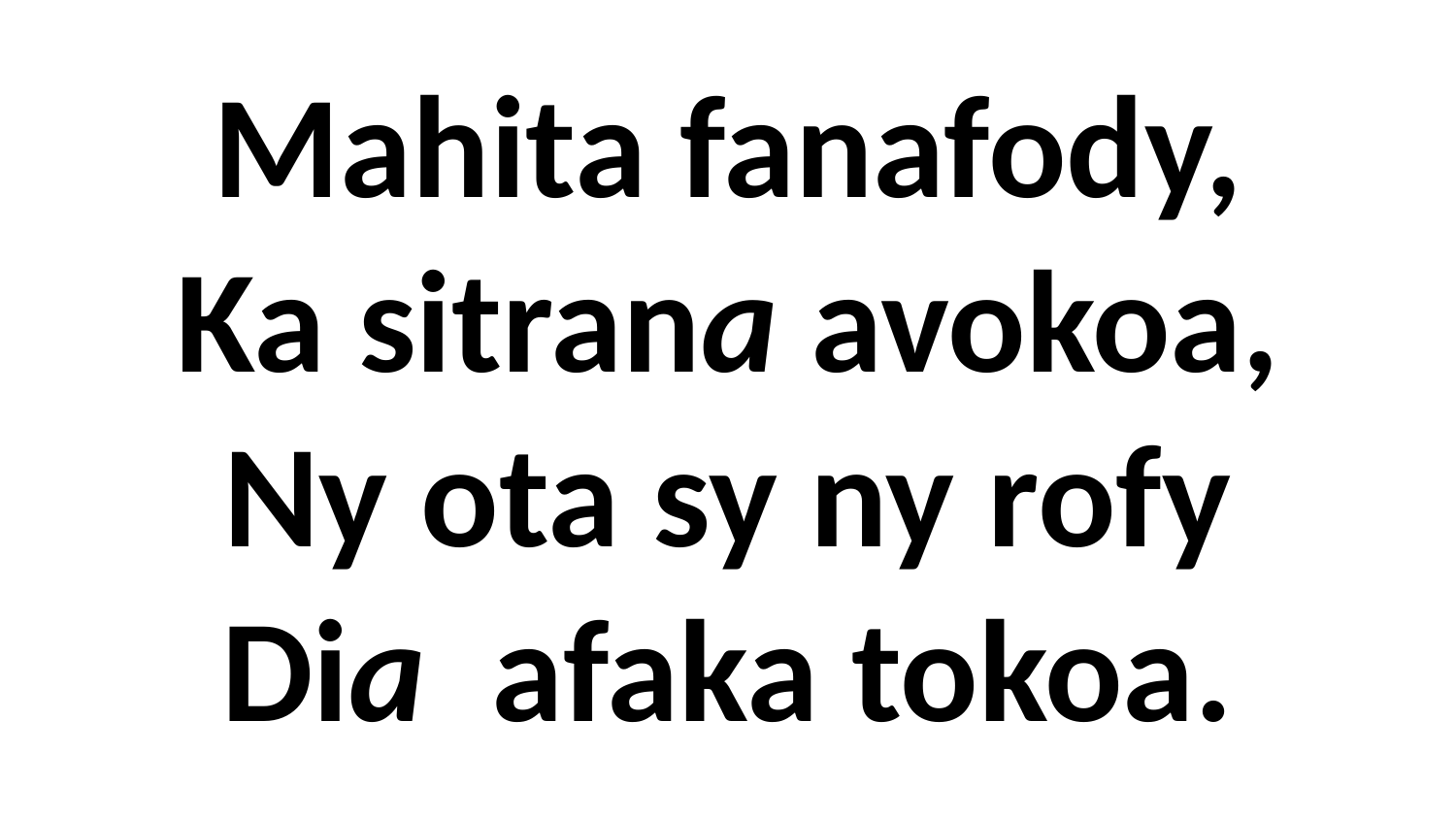

# Mahita fanafody, Ka sitrana avokoa, Ny ota sy ny rofy Dia  afaka tokoa.